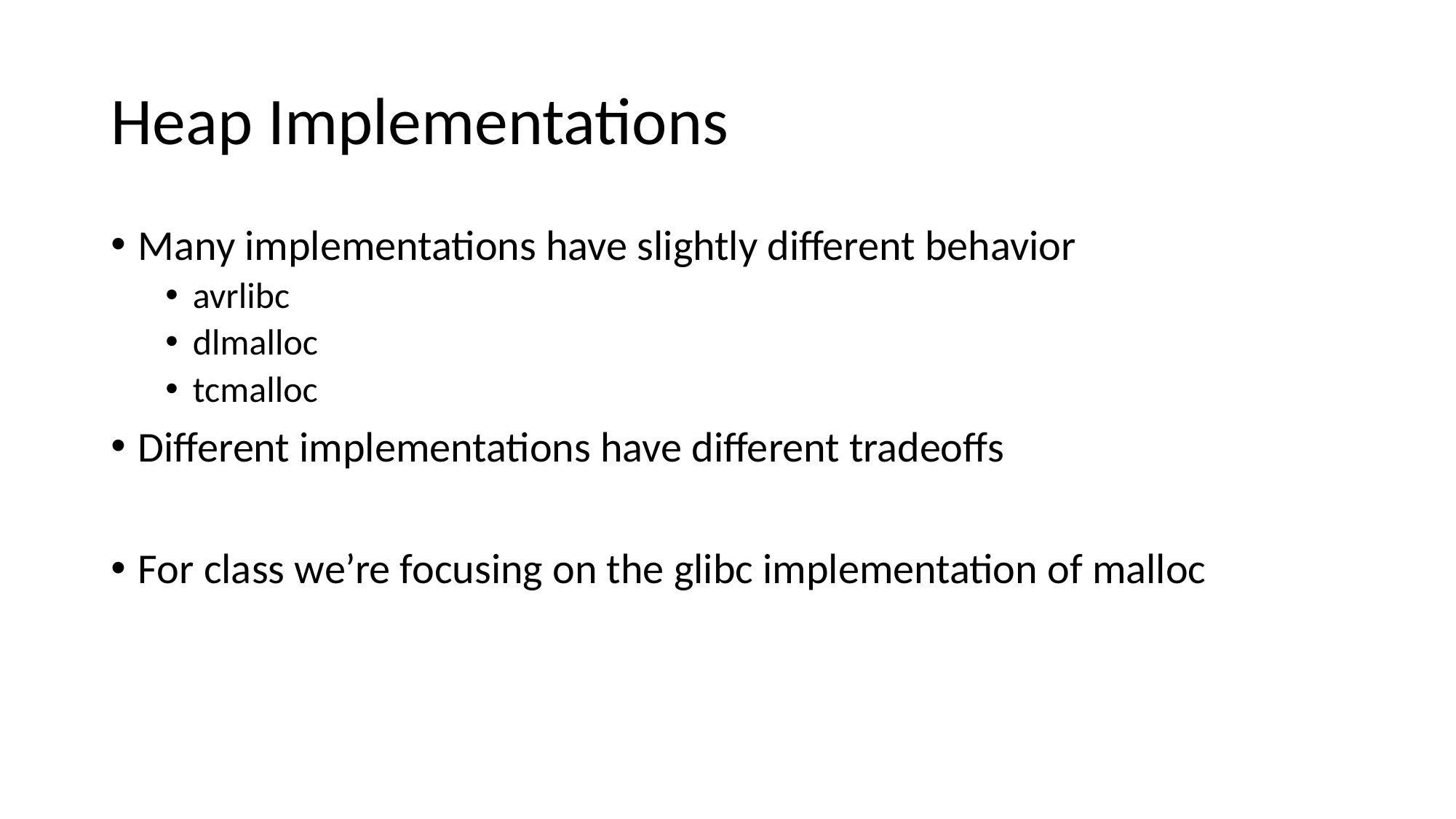

# Heap Implementations
Many implementations have slightly different behavior
avrlibc
dlmalloc
tcmalloc
Different implementations have different tradeoffs

For class we’re focusing on the glibc implementation of malloc